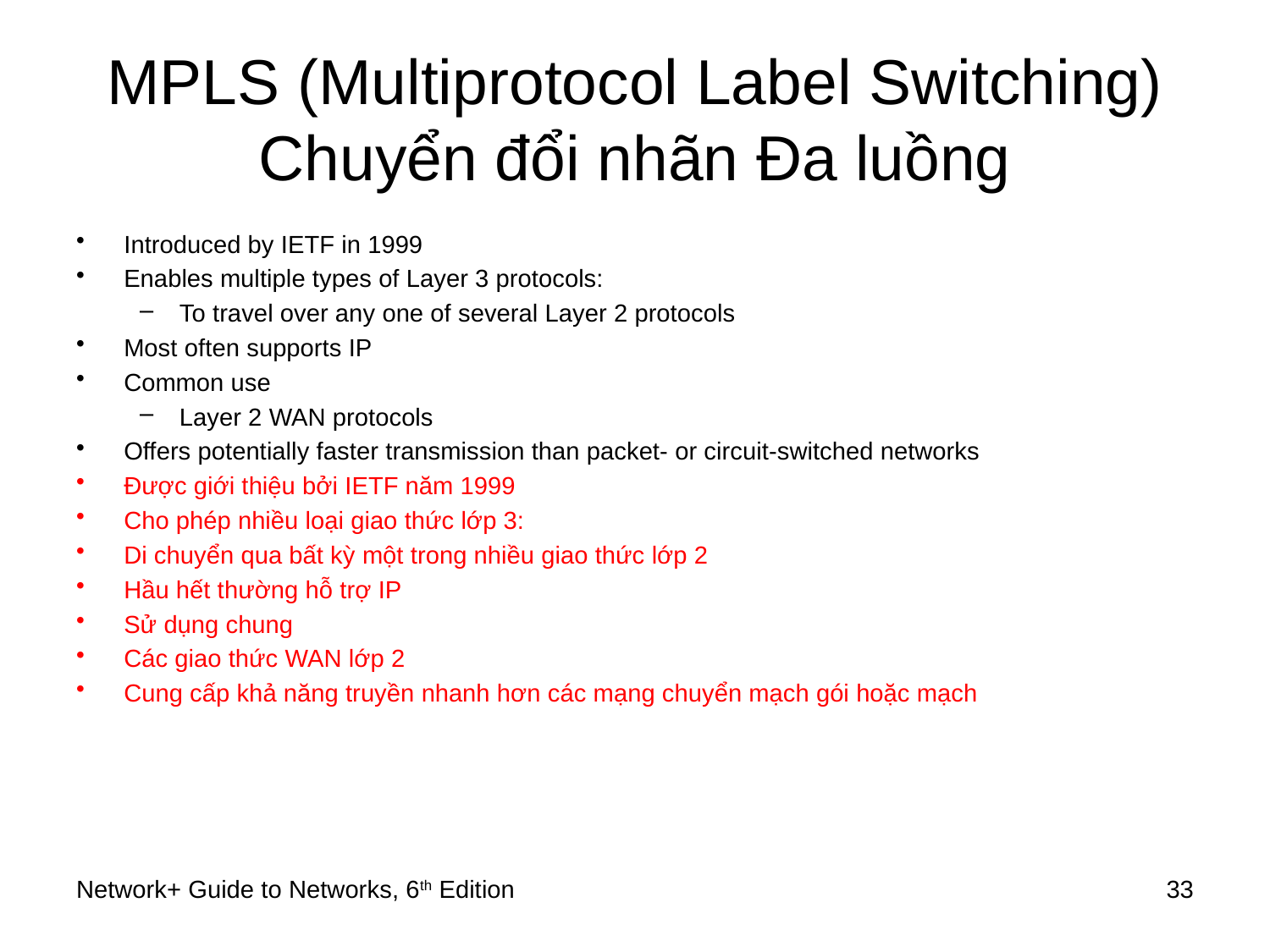

# MPLS (Multiprotocol Label Switching) Chuyển đổi nhãn Đa luồng
Introduced by IETF in 1999
Enables multiple types of Layer 3 protocols:
To travel over any one of several Layer 2 protocols
Most often supports IP
Common use
Layer 2 WAN protocols
Offers potentially faster transmission than packet- or circuit-switched networks
Được giới thiệu bởi IETF năm 1999
Cho phép nhiều loại giao thức lớp 3:
Di chuyển qua bất kỳ một trong nhiều giao thức lớp 2
Hầu hết thường hỗ trợ IP
Sử dụng chung
Các giao thức WAN lớp 2
Cung cấp khả năng truyền nhanh hơn các mạng chuyển mạch gói hoặc mạch
Network+ Guide to Networks, 6th Edition
33